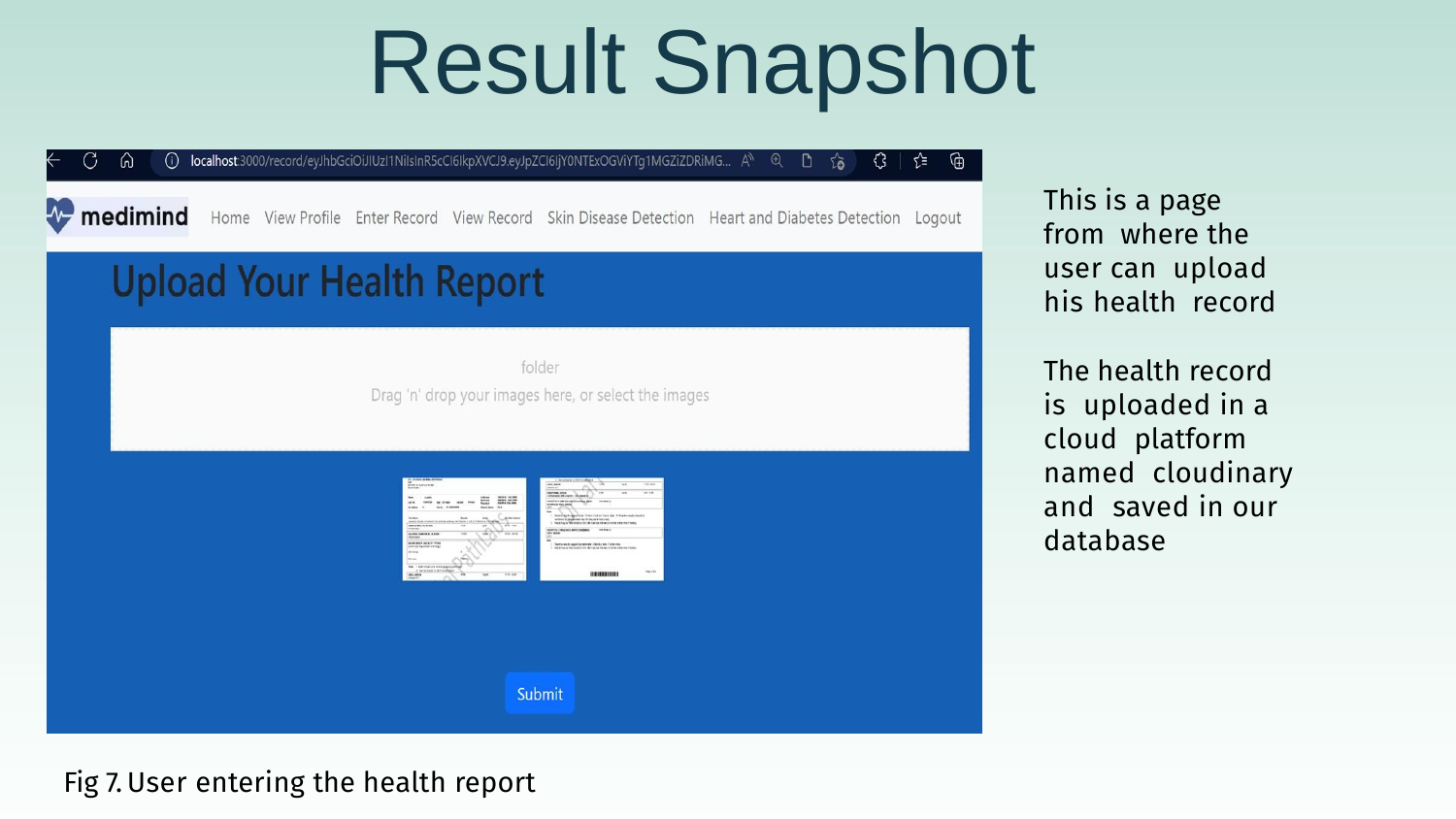

# Result Snapshot

This is a page from  where the user can  upload his health  record

The health record is  uploaded in a cloud  platform named  cloudinary and  saved in our  database
Fig 7. User entering the health report